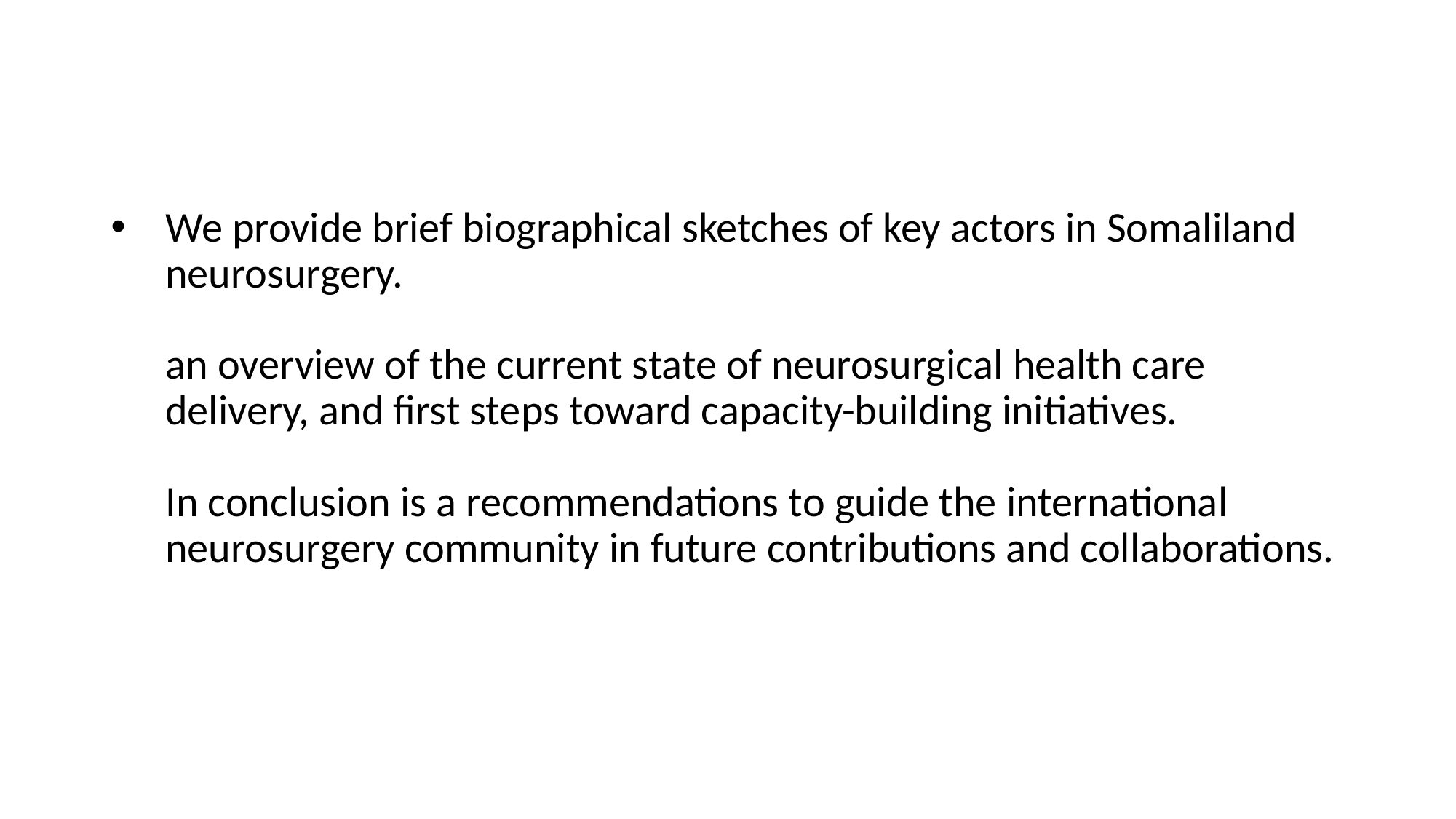

# We provide brief biographical sketches of key actors in Somaliland neurosurgery. an overview of the current state of neurosurgical health care delivery, and first steps toward capacity-building initiatives. In conclusion is a recommendations to guide the international neurosurgery community in future contributions and collaborations.